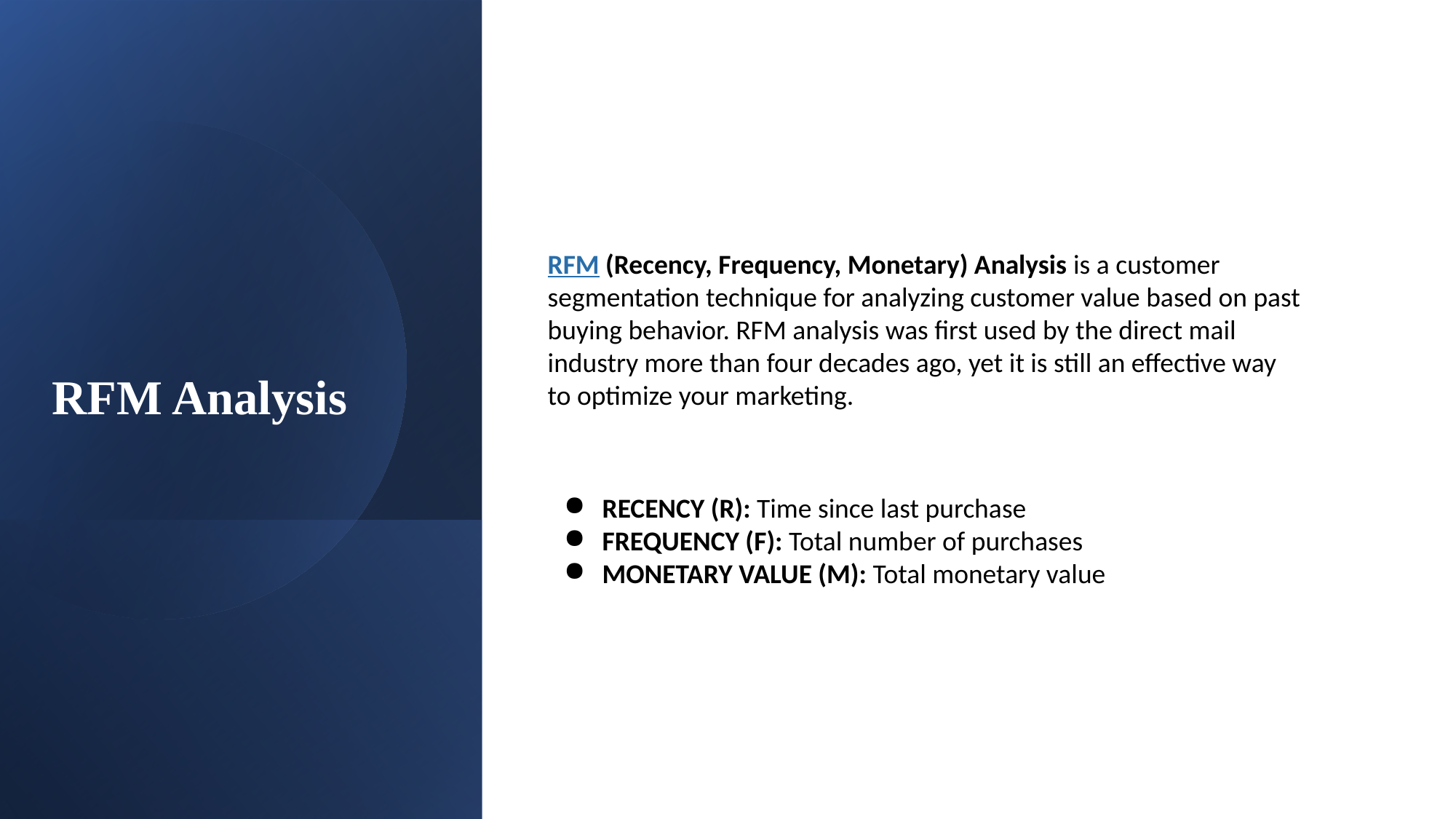

RFM (Recency, Frequency, Monetary) Analysis is a customer segmentation technique for analyzing customer value based on past buying behavior. RFM analysis was first used by the direct mail industry more than four decades ago, yet it is still an effective way to optimize your marketing.

RECENCY (R): Time since last purchase
FREQUENCY (F): Total number of purchases
MONETARY VALUE (M): Total monetary value

# RFM Analysis